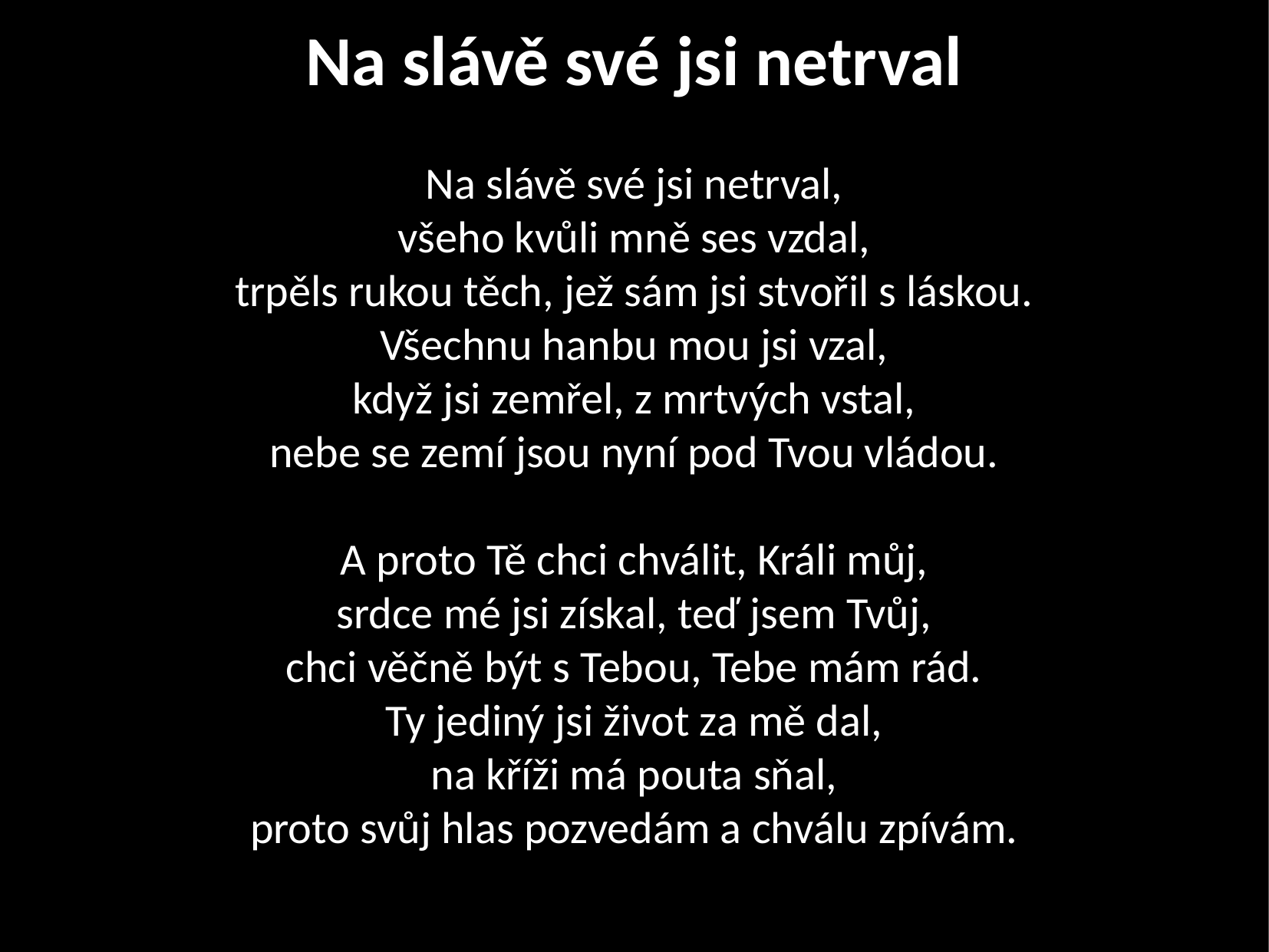

Na slávě své jsi netrval
Na slávě své jsi netrval,
všeho kvůli mně ses vzdal,
trpěls rukou těch, jež sám jsi stvořil s láskou.
Všechnu hanbu mou jsi vzal,
když jsi zemřel, z mrtvých vstal,
nebe se zemí jsou nyní pod Tvou vládou.
 
A proto Tě chci chválit, Králi můj,
srdce mé jsi získal, teď jsem Tvůj,
chci věčně být s Tebou, Tebe mám rád.
Ty jediný jsi život za mě dal,
na kříži má pouta sňal,
proto svůj hlas pozvedám a chválu zpívám.